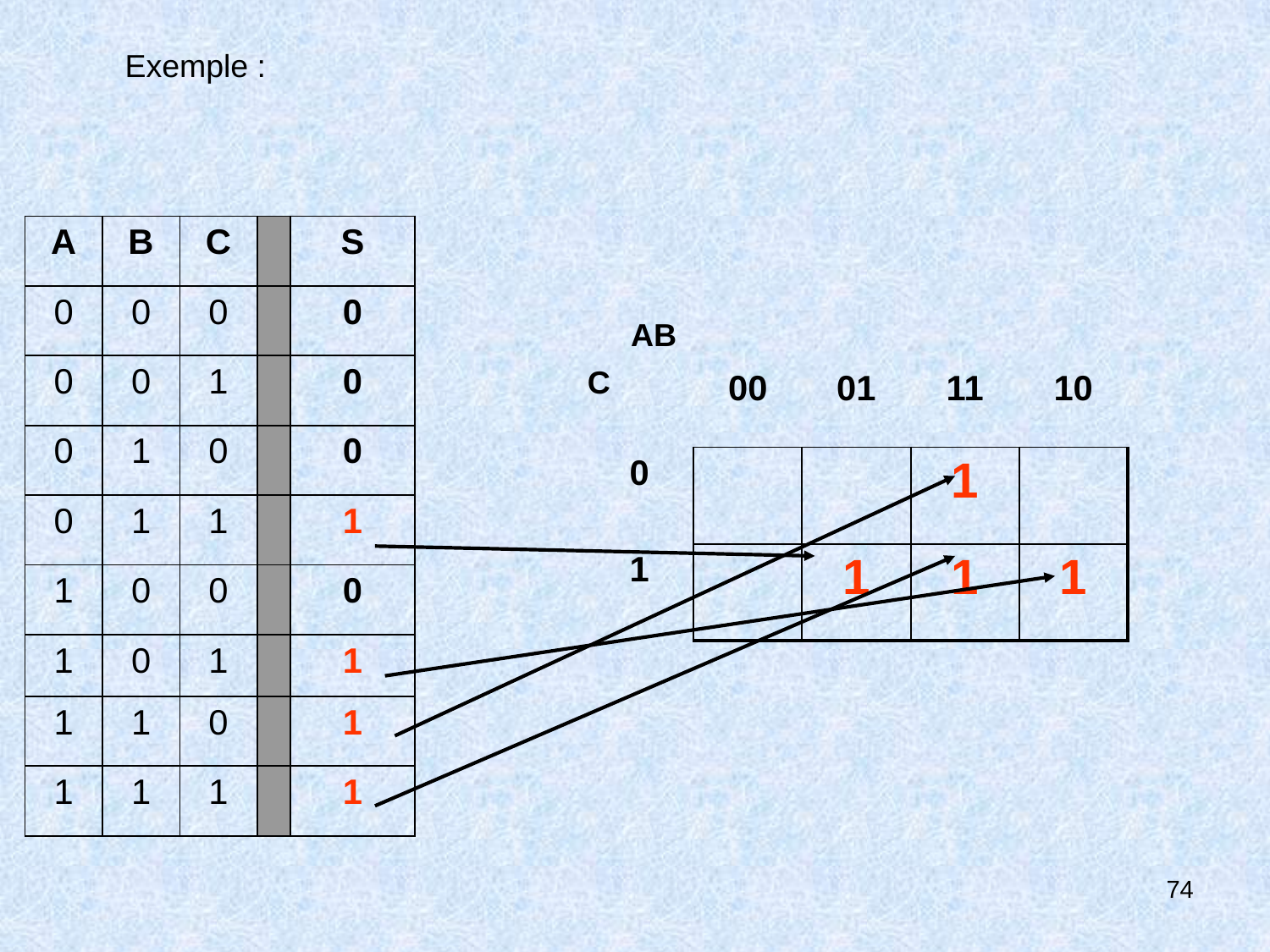

Exemple :
| A | B | C |  | S |
| --- | --- | --- | --- | --- |
| 0 | 0 | 0 |  | 0 |
| 0 | 0 | 1 |  | 0 |
| 0 | 1 | 0 |  | 0 |
| 0 | 1 | 1 |  | 1 |
| 1 | 0 | 0 |  | 0 |
| 1 | 0 | 1 |  | 1 |
| 1 | 1 | 0 |  | 1 |
| 1 | 1 | 1 |  | 1 |
AB
|  | 00 | 01 | 11 | 10 |
| --- | --- | --- | --- | --- |
| 0 |  |  | 1 |  |
| 1 |  | 1 | 1 | 1 |

C

74